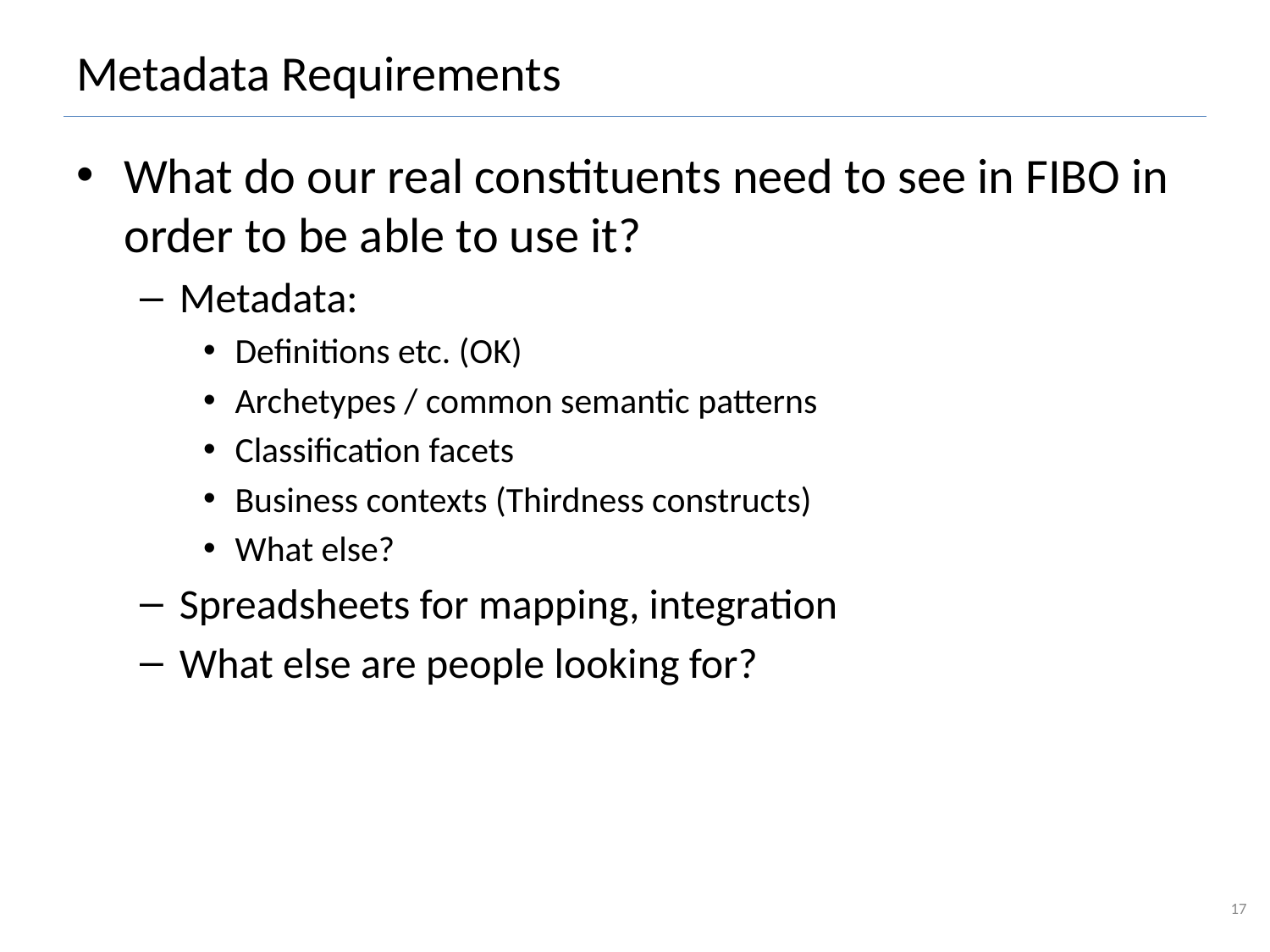

# Metadata Requirements
What do our real constituents need to see in FIBO in order to be able to use it?
Metadata:
Definitions etc. (OK)
Archetypes / common semantic patterns
Classification facets
Business contexts (Thirdness constructs)
What else?
Spreadsheets for mapping, integration
What else are people looking for?
17